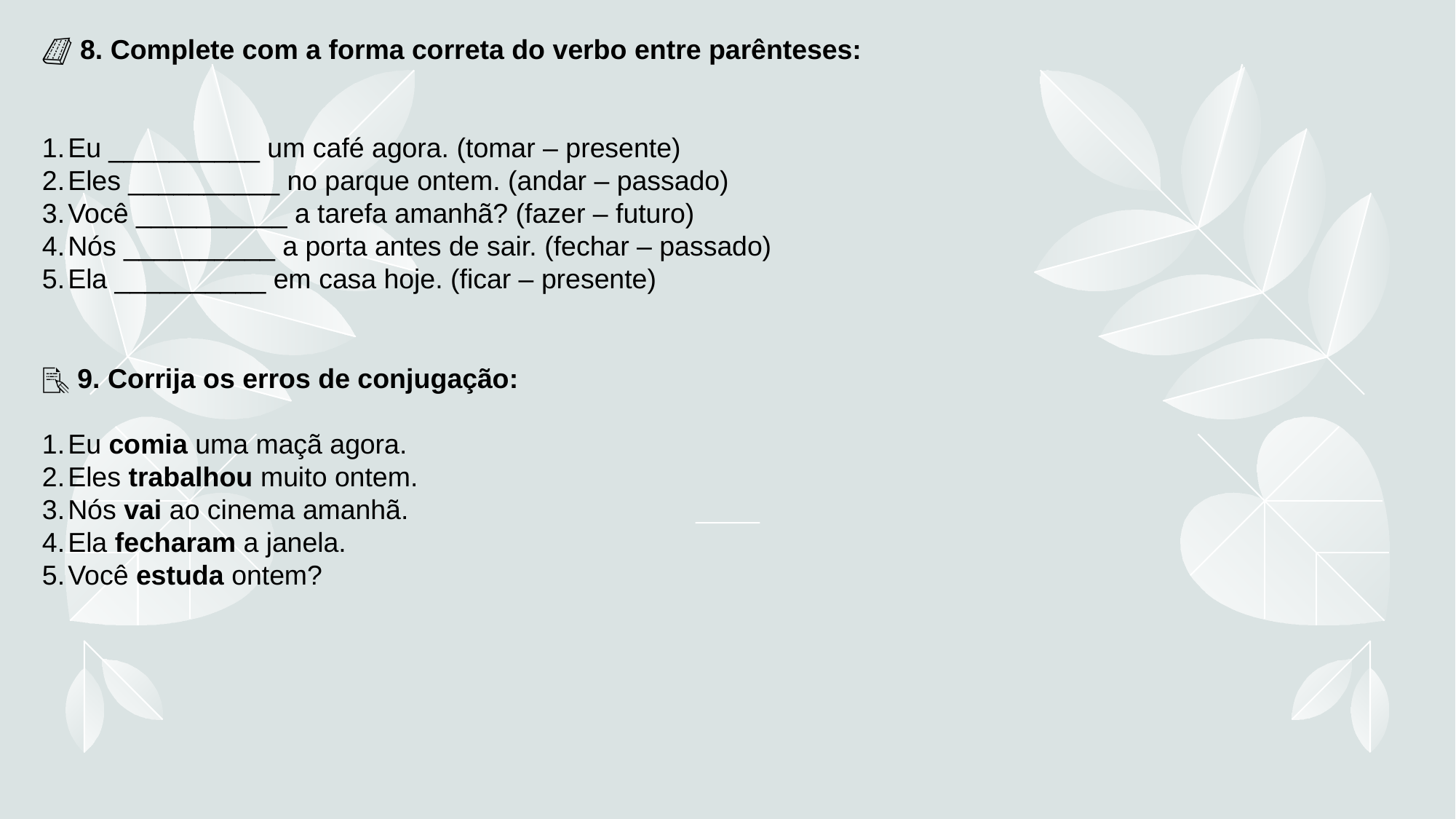

📙 8. Complete com a forma correta do verbo entre parênteses:

Eu __________ um café agora. (tomar – presente)
Eles __________ no parque ontem. (andar – passado)
Você __________ a tarefa amanhã? (fazer – futuro)
Nós __________ a porta antes de sair. (fechar – passado)
Ela __________ em casa hoje. (ficar – presente)
📝 9. Corrija os erros de conjugação:

Eu comia uma maçã agora.
Eles trabalhou muito ontem.
Nós vai ao cinema amanhã.
Ela fecharam a janela.
Você estuda ontem?